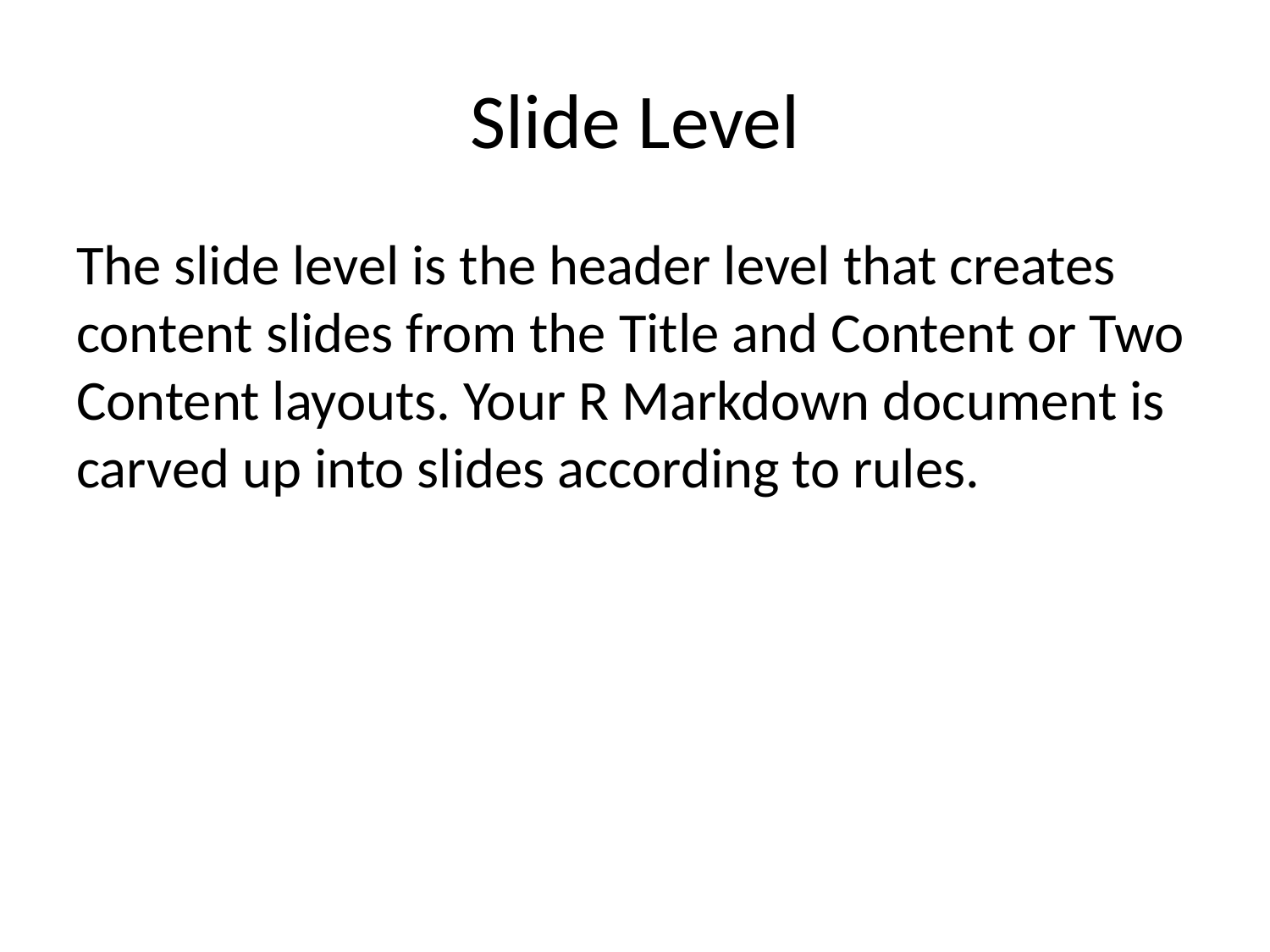

# Slide Level
The slide level is the header level that creates content slides from the Title and Content or Two Content layouts. Your R Markdown document is carved up into slides according to rules.